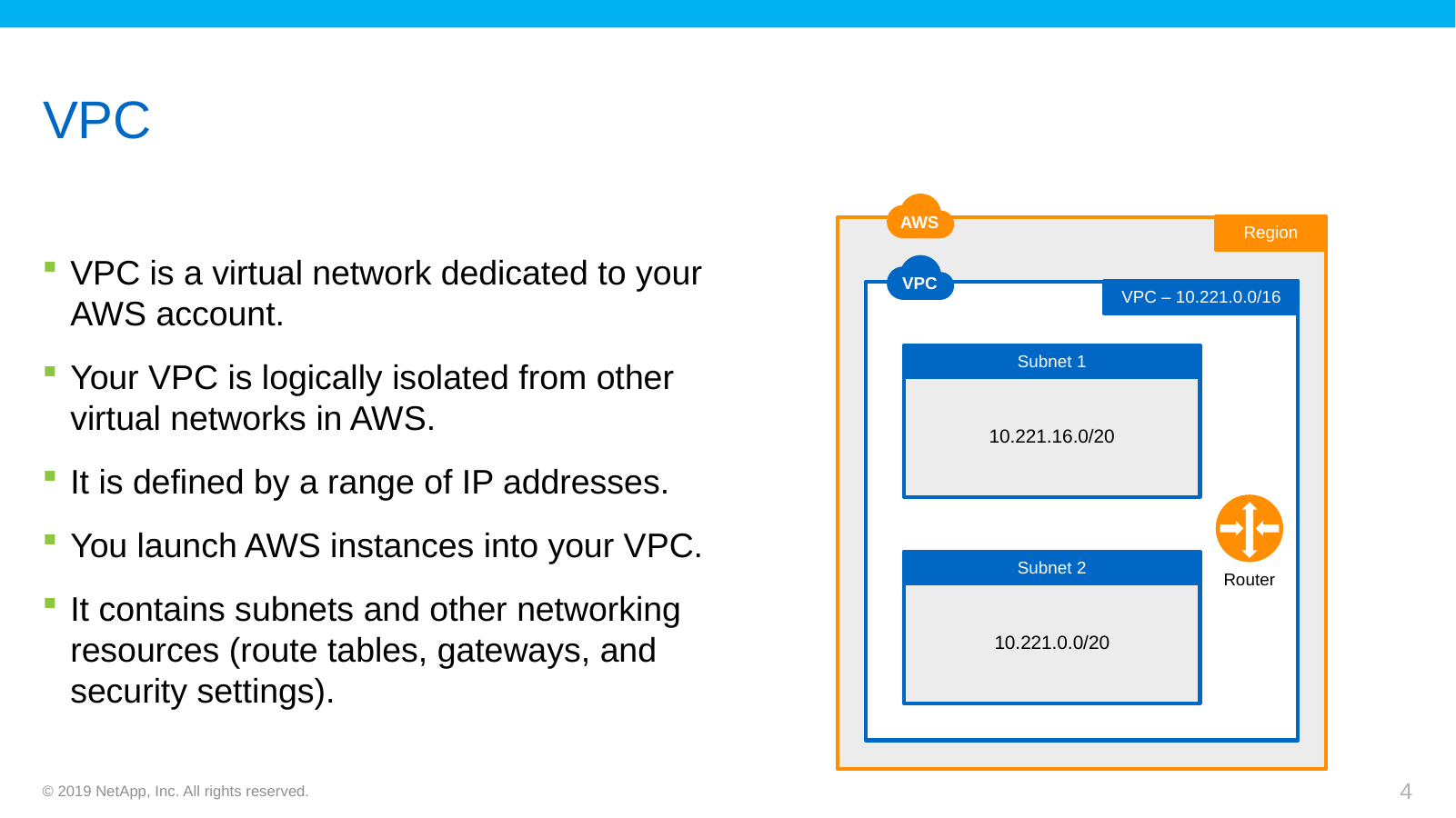

# VPC

AWS
VPC is a virtual network dedicated to your AWS account.
Your VPC is logically isolated from other virtual networks in AWS.
It is defined by a range of IP addresses.
You launch AWS instances into your VPC.
It contains subnets and other networking resources (route tables, gateways, and security settings).
Region

VPC
VPC – 10.221.0.0/16

Subnet 1
10.221.16.0/20

Subnet 2
Router
10.221.0.0/20
© 2019 NetApp, Inc. All rights reserved.

4